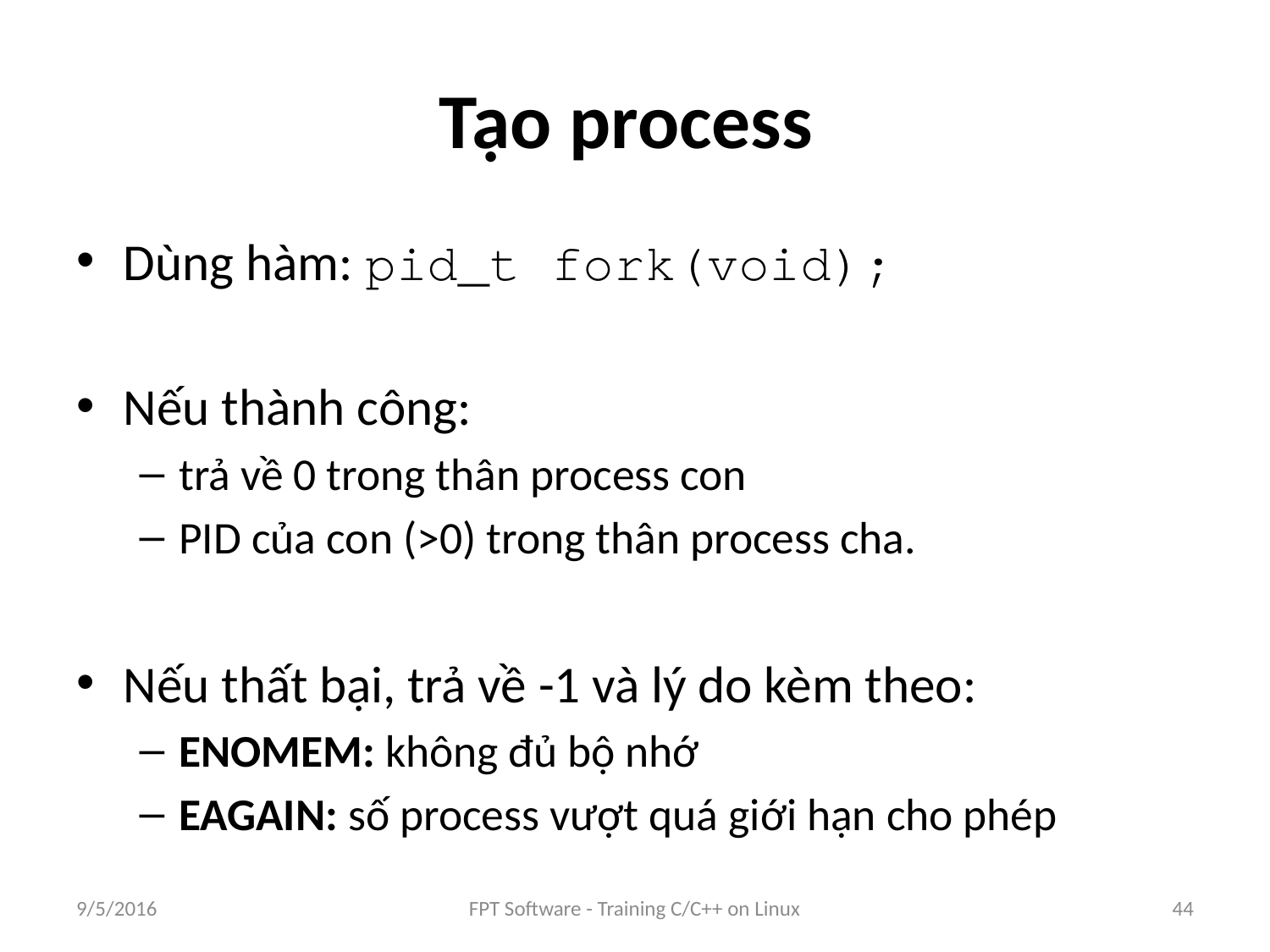

# Tạo process
Dùng hàm: pid_t fork(void);

Nếu thành công:
trả về 0 trong thân process con
PID của con (>0) trong thân process cha.

Nếu thất bại, trả về -1 và lý do kèm theo:
ENOMEM: không đủ bộ nhớ
EAGAIN: số process vượt quá giới hạn cho phép

9/5/2016
FPT Software - Training C/C++ on Linux
44